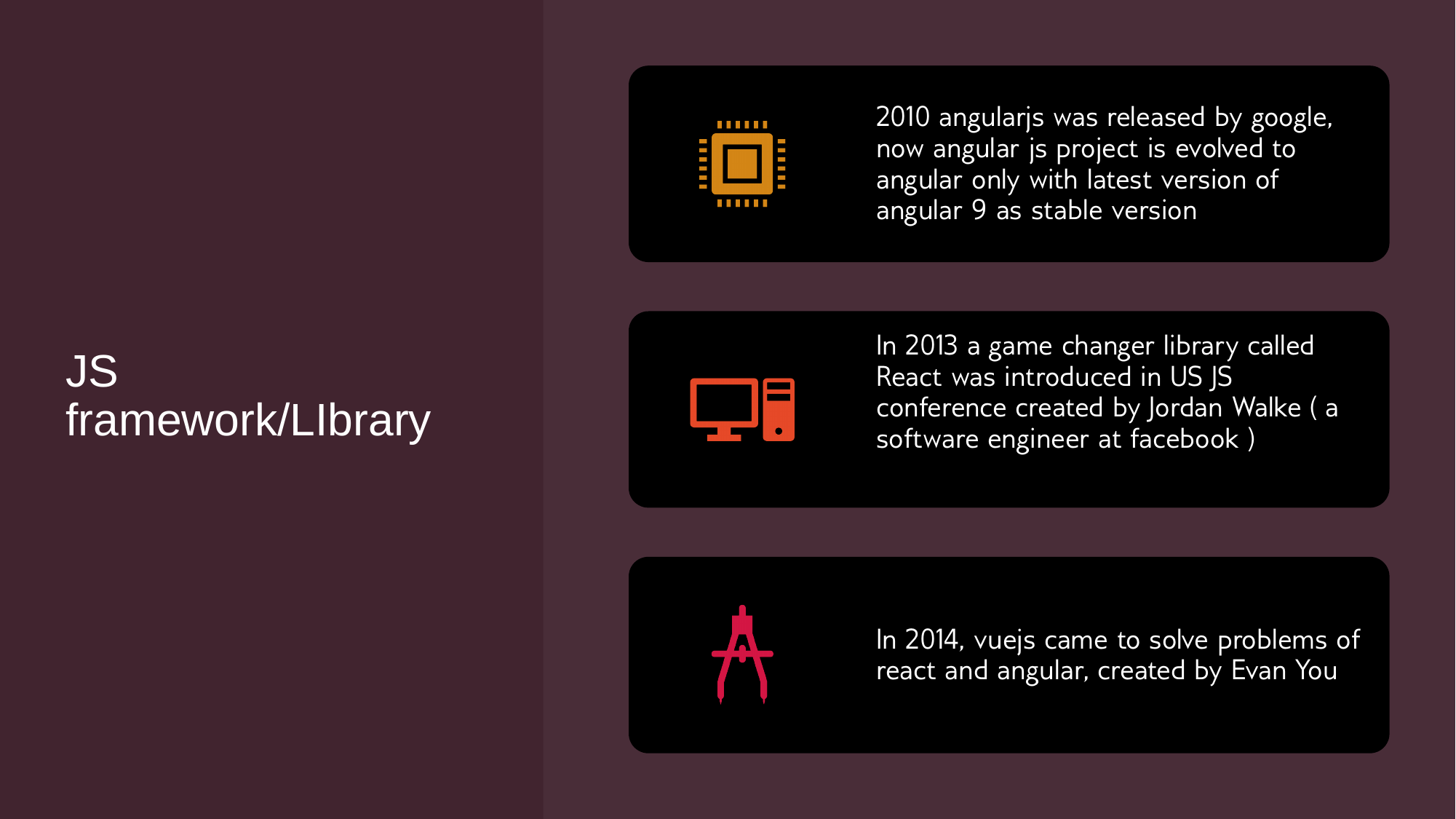

# JS framework/LIbrary
2010 angularjs was released by google, now angular js project is evolved to angular only with latest version of angular 9 as stable version
In 2013 a game changer library called React was introduced in US JS conference created by Jordan Walke ( a software engineer at facebook )
In 2014, vuejs came to solve problems of react and angular, created by Evan You